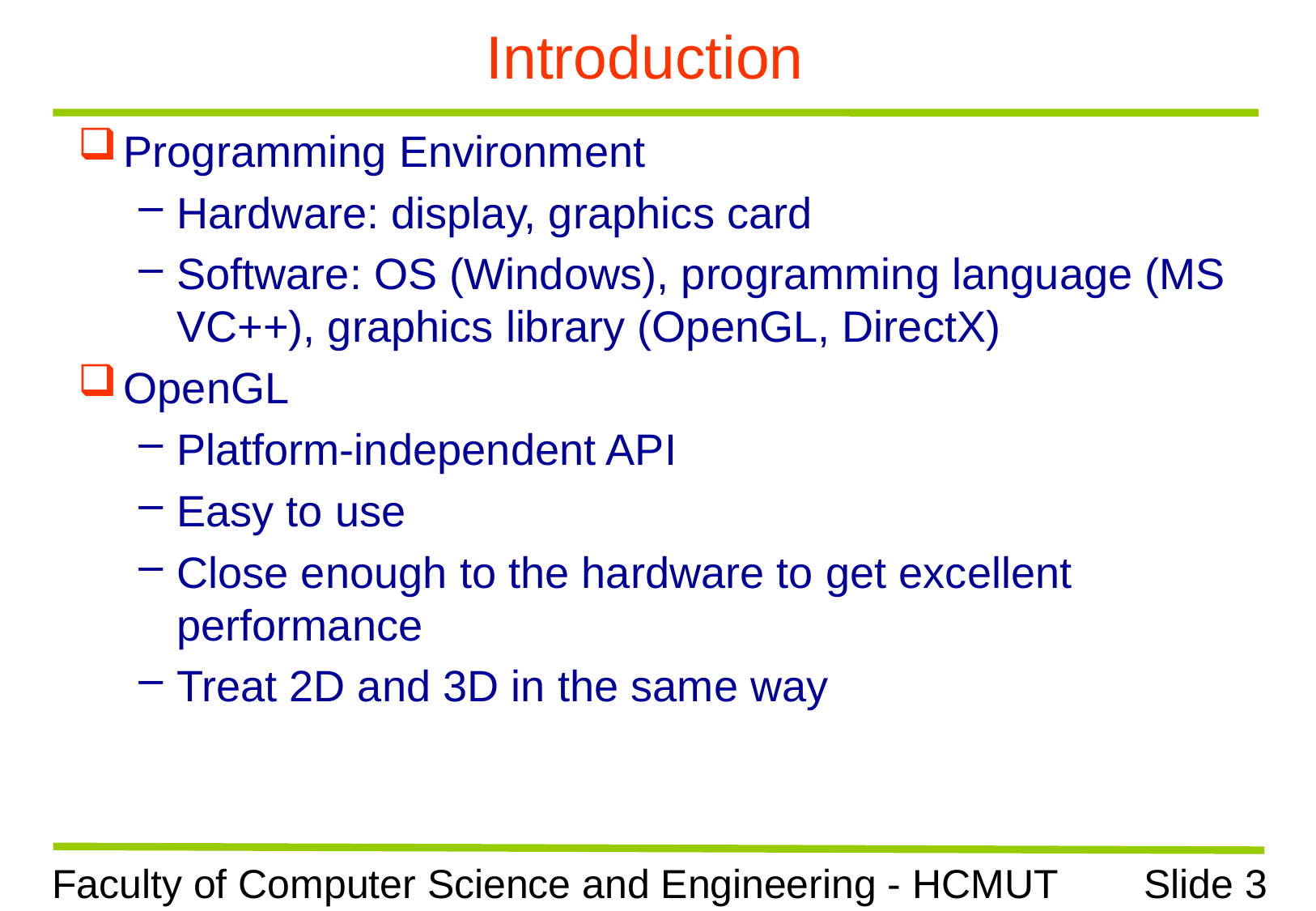

# Introduction
Programming Environment
Hardware: display, graphics card
Software: OS (Windows), programming language (MS VC++), graphics library (OpenGL, DirectX)
OpenGL
Platform-independent API
Easy to use
Close enough to the hardware to get excellent performance
Treat 2D and 3D in the same way